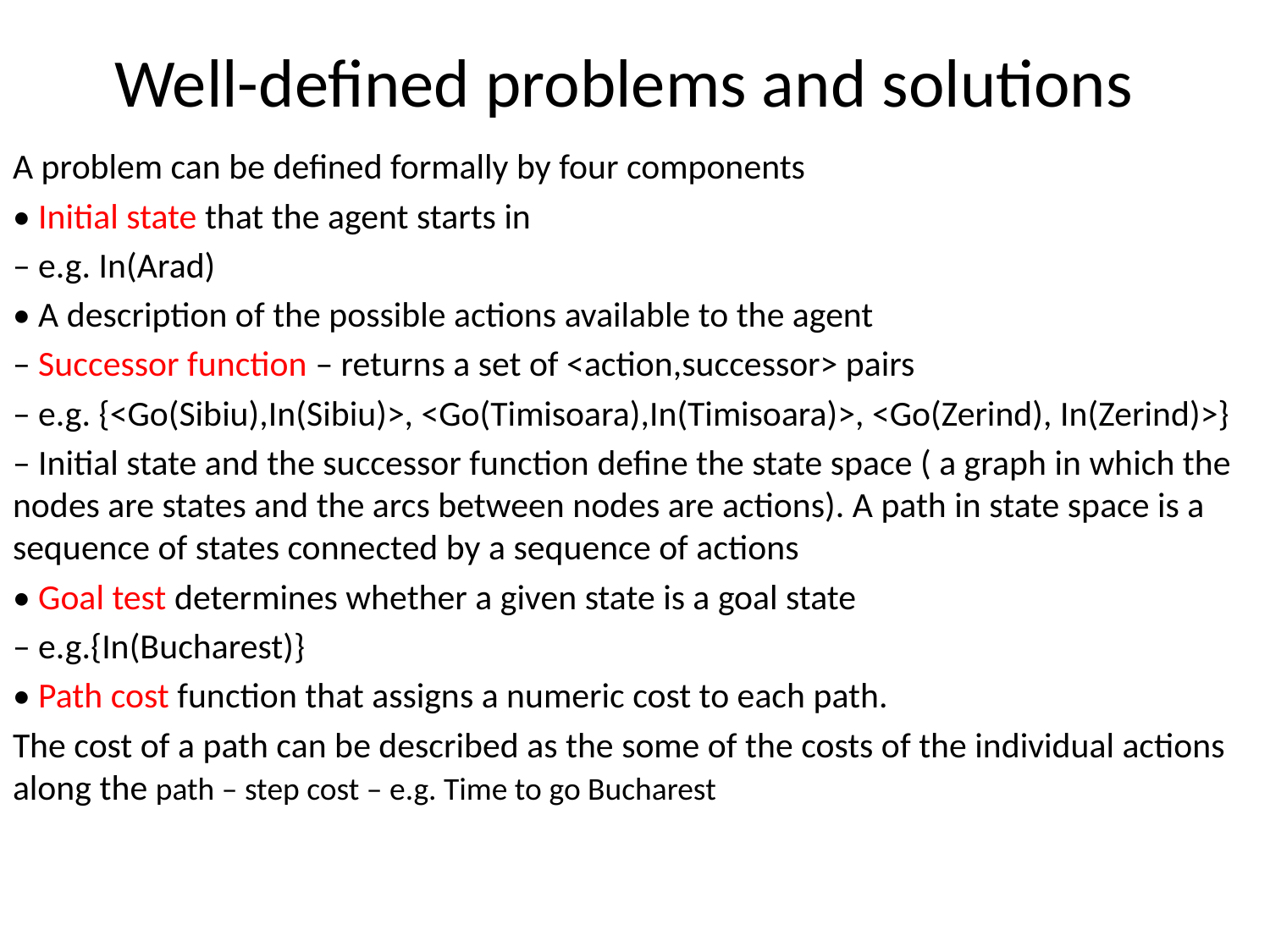

# Well-defined problems and solutions
A problem can be defined formally by four components
• Initial state that the agent starts in
– e.g. In(Arad)
• A description of the possible actions available to the agent
– Successor function – returns a set of <action,successor> pairs
– e.g. {<Go(Sibiu),In(Sibiu)>, <Go(Timisoara),In(Timisoara)>, <Go(Zerind), In(Zerind)>}
– Initial state and the successor function define the state space ( a graph in which the nodes are states and the arcs between nodes are actions). A path in state space is a sequence of states connected by a sequence of actions
• Goal test determines whether a given state is a goal state
– e.g.{In(Bucharest)}
• Path cost function that assigns a numeric cost to each path.
The cost of a path can be described as the some of the costs of the individual actions along the path – step cost – e.g. Time to go Bucharest